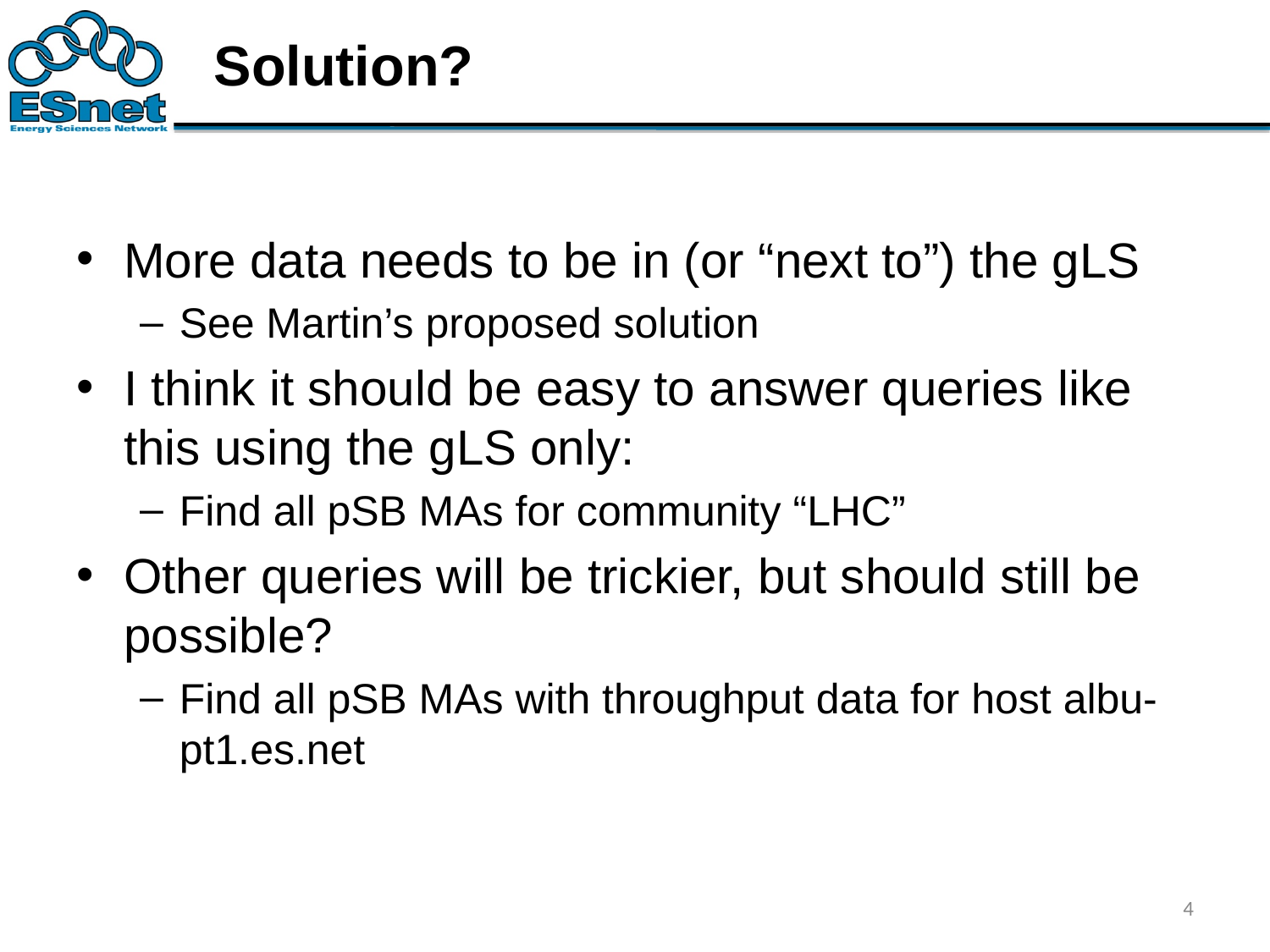

# Solution?
More data needs to be in (or “next to”) the gLS
See Martin’s proposed solution
I think it should be easy to answer queries like this using the gLS only:
Find all pSB MAs for community “LHC”
Other queries will be trickier, but should still be possible?
Find all pSB MAs with throughput data for host albu-pt1.es.net

4